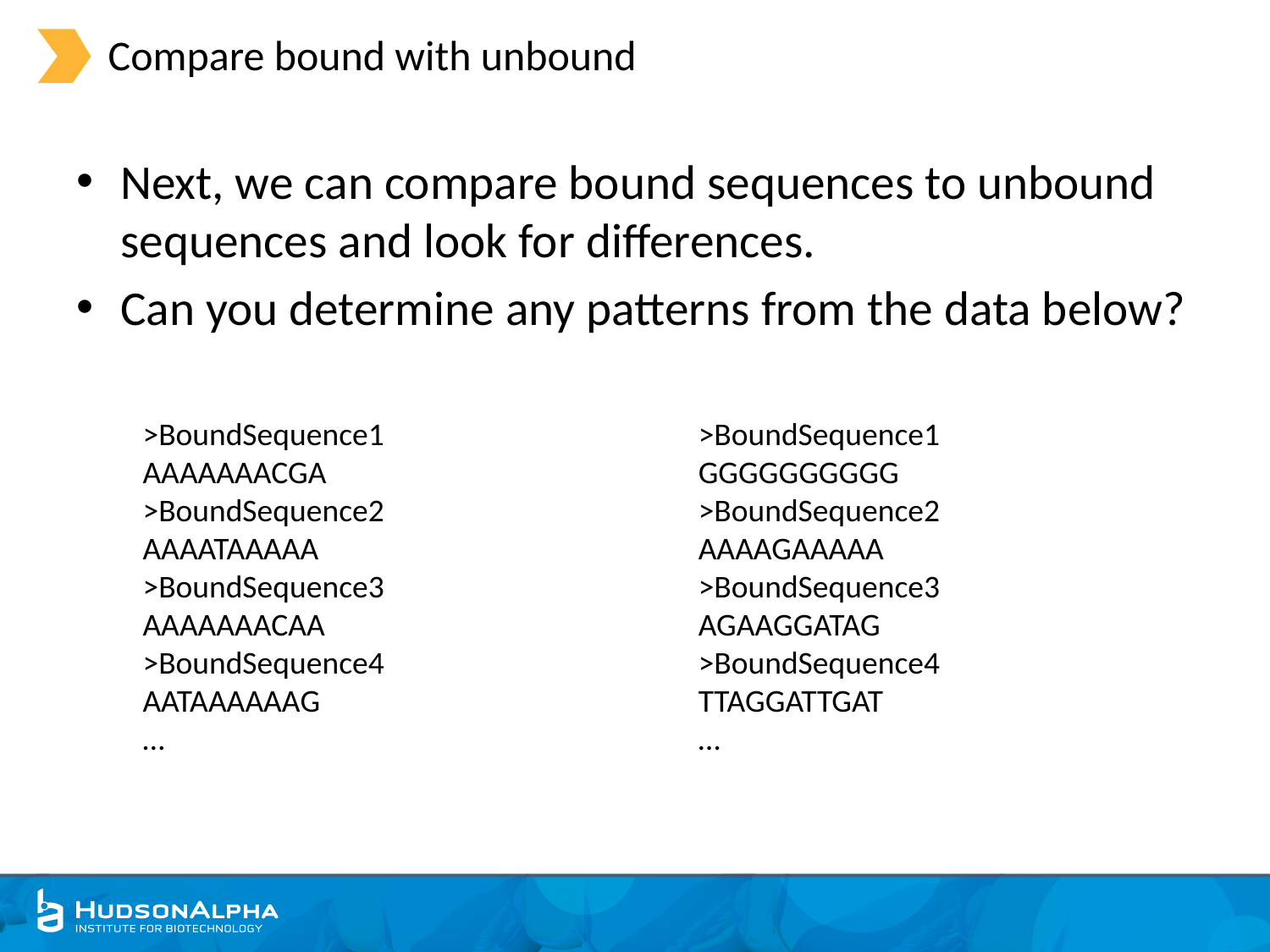

# Compare bound with unbound
Next, we can compare bound sequences to unbound sequences and look for differences.
Can you determine any patterns from the data below?
>BoundSequence1
GGGGGGGGGG
>BoundSequence2
AAAAGAAAAA
>BoundSequence3
AGAAGGATAG
>BoundSequence4
TTAGGATTGAT
…
>BoundSequence1
AAAAAAACGA
>BoundSequence2
AAAATAAAAA
>BoundSequence3
AAAAAAACAA
>BoundSequence4
AATAAAAAAG
…